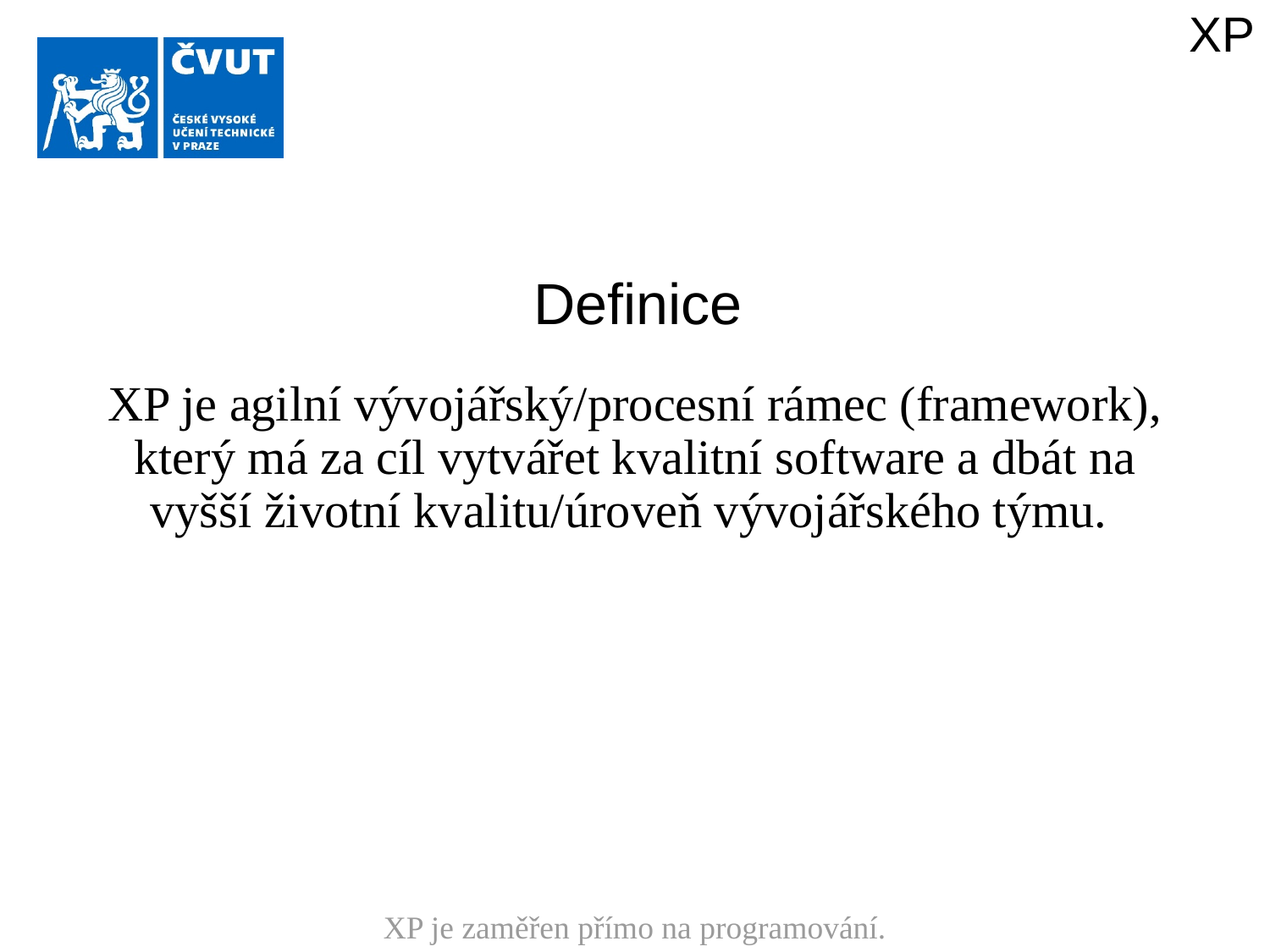

# XP
Definice
XP je agilní vývojářský/procesní rámec (framework), který má za cíl vytvářet kvalitní software a dbát na vyšší životní kvalitu/úroveň vývojářského týmu.
XP je zaměřen přímo na programování.